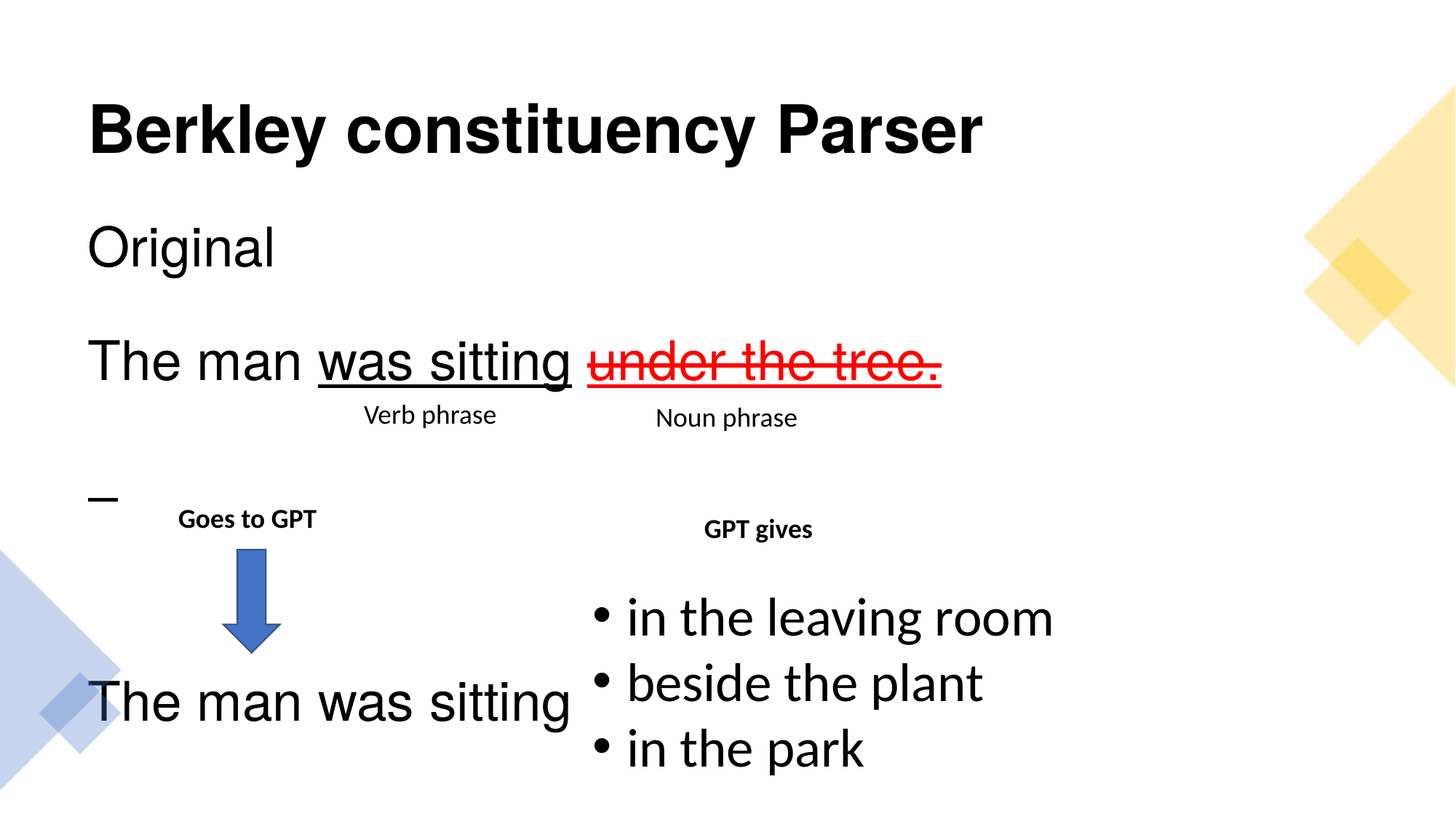

# Berkley constituency Parser

Original
The man was sitting under the tree.

The man was sitting

Verb phrase
Noun phrase
Goes to GPT
GPT gives

in the leaving room
beside the plant
in the park